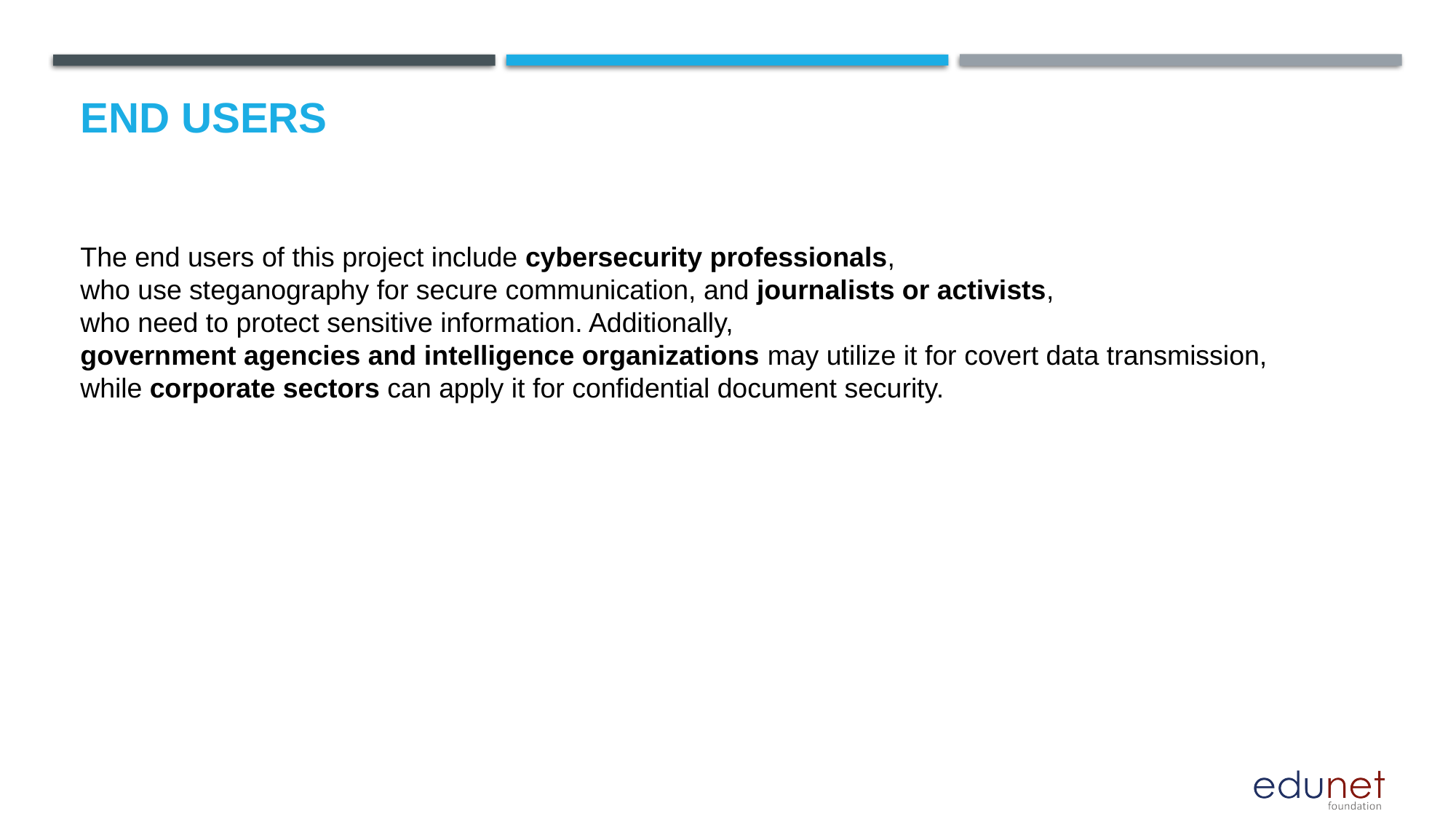

# End users
The end users of this project include cybersecurity professionals,
who use steganography for secure communication, and journalists or activists,
who need to protect sensitive information. Additionally,
government agencies and intelligence organizations may utilize it for covert data transmission,
while corporate sectors can apply it for confidential document security.